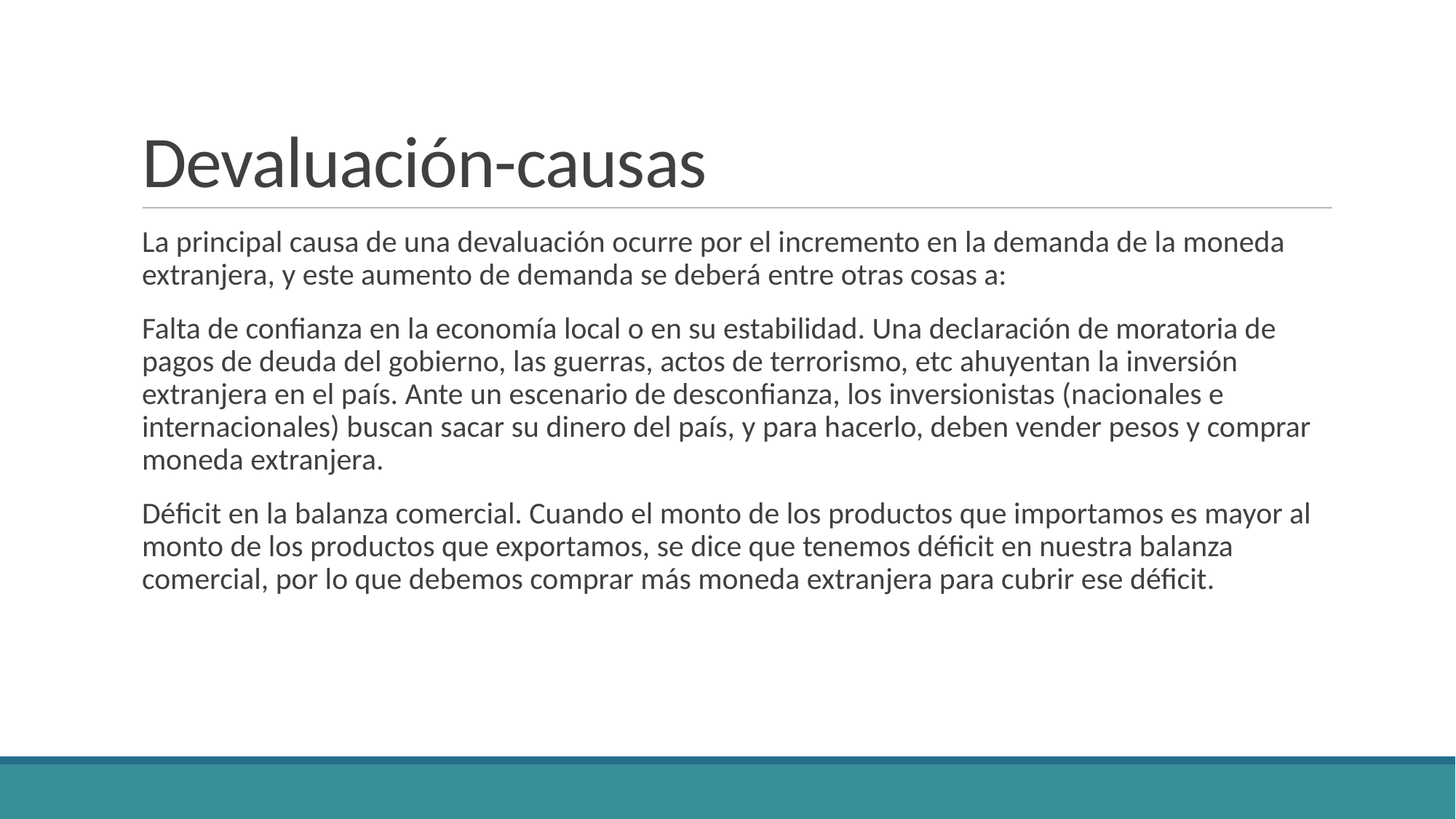

# Devaluación-causas
La principal causa de una devaluación ocurre por el incremento en la demanda de la moneda extranjera, y este aumento de demanda se deberá entre otras cosas a:
Falta de confianza en la economía local o en su estabilidad. Una declaración de moratoria de pagos de deuda del gobierno, las guerras, actos de terrorismo, etc ahuyentan la inversión extranjera en el país. Ante un escenario de desconfianza, los inversionistas (nacionales e internacionales) buscan sacar su dinero del país, y para hacerlo, deben vender pesos y comprar moneda extranjera.
Déficit en la balanza comercial. Cuando el monto de los productos que importamos es mayor al monto de los productos que exportamos, se dice que tenemos déficit en nuestra balanza comercial, por lo que debemos comprar más moneda extranjera para cubrir ese déficit.